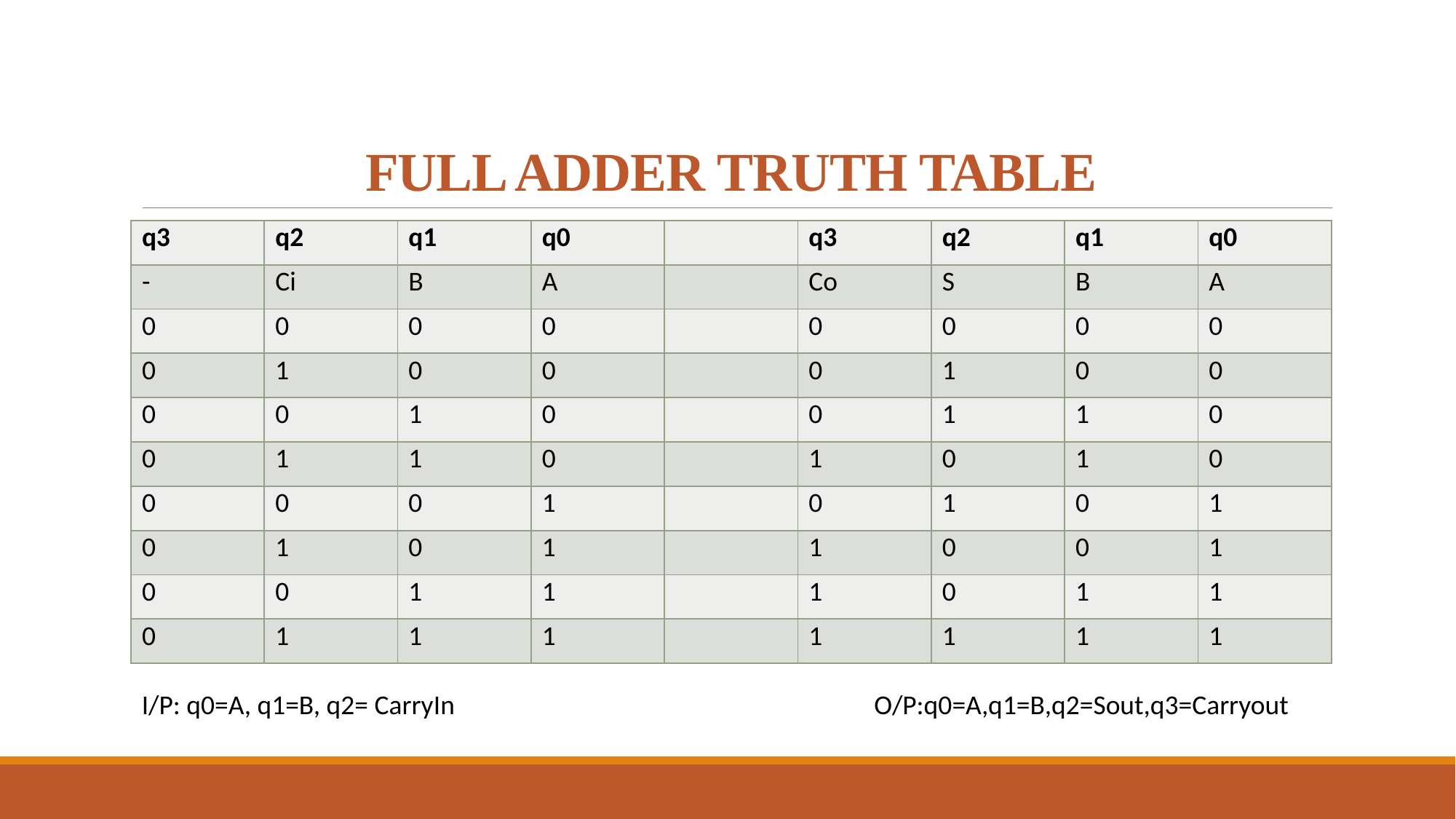

# FULL ADDER TRUTH TABLE
| q3 | q2 | q1 | q0 |  | q3 | q2 | q1 | q0 |
| --- | --- | --- | --- | --- | --- | --- | --- | --- |
| - | Ci | B | A |  | Co | S | B | A |
| 0 | 0 | 0 | 0 |  | 0 | 0 | 0 | 0 |
| 0 | 1 | 0 | 0 |  | 0 | 1 | 0 | 0 |
| 0 | 0 | 1 | 0 |  | 0 | 1 | 1 | 0 |
| 0 | 1 | 1 | 0 |  | 1 | 0 | 1 | 0 |
| 0 | 0 | 0 | 1 |  | 0 | 1 | 0 | 1 |
| 0 | 1 | 0 | 1 |  | 1 | 0 | 0 | 1 |
| 0 | 0 | 1 | 1 |  | 1 | 0 | 1 | 1 |
| 0 | 1 | 1 | 1 |  | 1 | 1 | 1 | 1 |
I/P: q0=A, q1=B, q2= CarryIn                                                                    O/P:q0=A,q1=B,q2=Sout,q3=Carryout